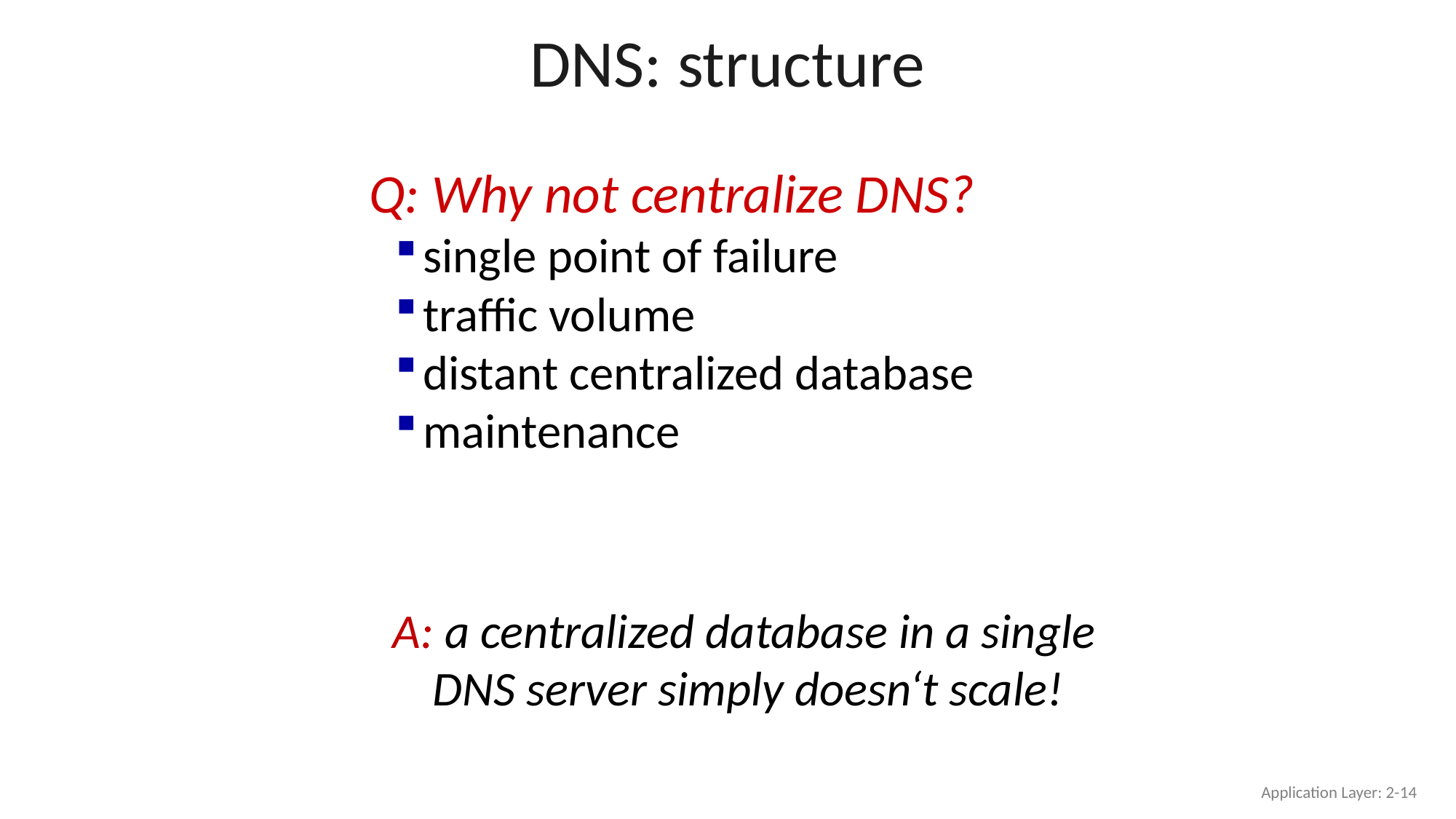

# DNS: structure
Q: Why not centralize DNS?
single point of failure
traffic volume
distant centralized database
maintenance

A: a centralized database in a single DNS server simply doesn‘t scale!
Application Layer: 2-14